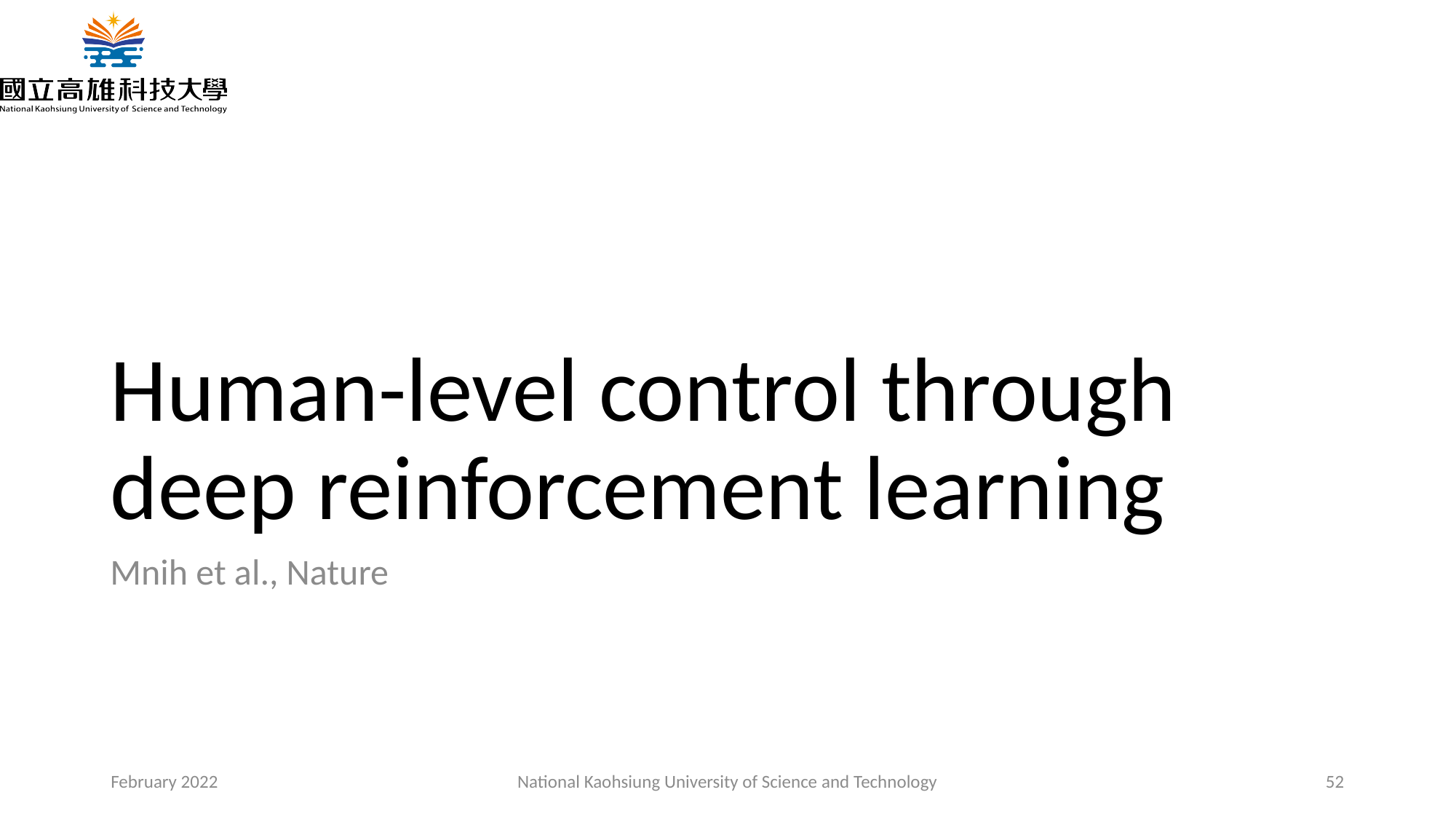

# Human-level control through deep reinforcement learning
Mnih et al., Nature
February 2022
National Kaohsiung University of Science and Technology
52